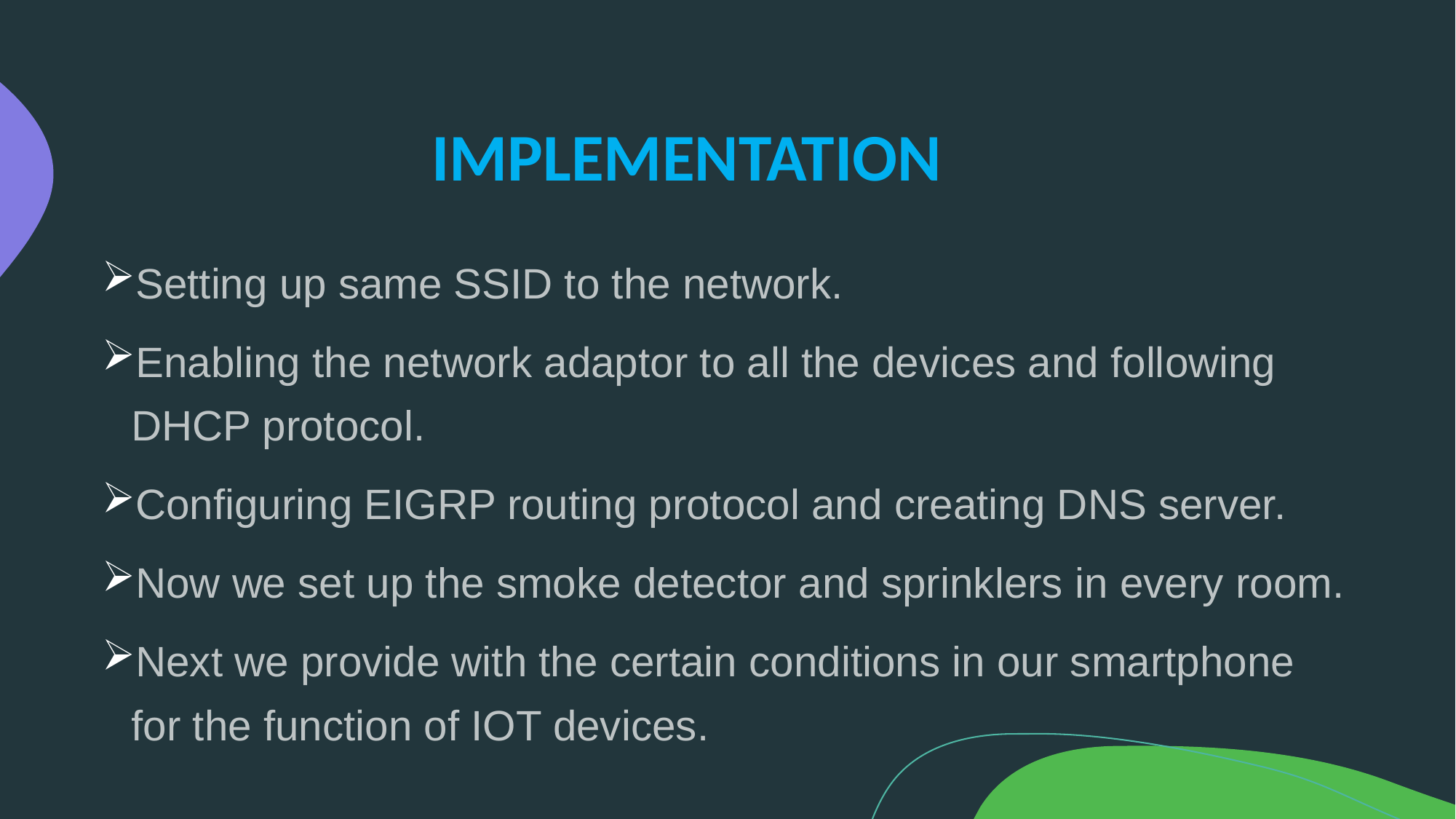

# IMPLEMENTATION
Setting up same SSID to the network.
Enabling the network adaptor to all the devices and following DHCP protocol.
Configuring EIGRP routing protocol and creating DNS server.
Now we set up the smoke detector and sprinklers in every room.
Next we provide with the certain conditions in our smartphone for the function of IOT devices.